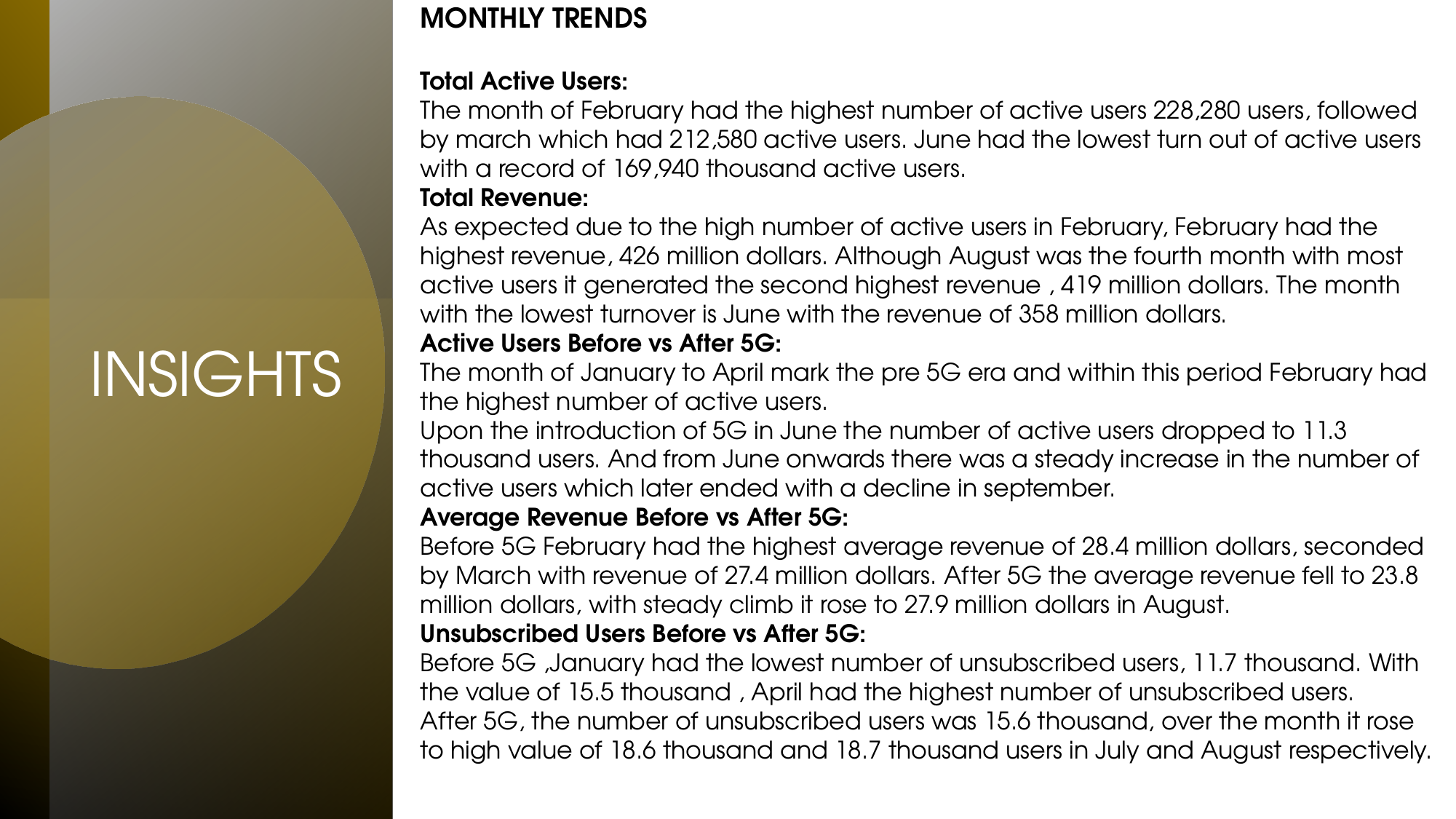

MONTHLY TRENDS

Total Active Users:
The month of February had the highest number of active users 228,280 users, followed by march which had 212,580 active users. June had the lowest turn out of active users with a record of 169,940 thousand active users.
Total Revenue:
As expected due to the high number of active users in February, February had the highest revenue, 426 million dollars. Although August was the fourth month with most active users it generated the second highest revenue , 419 million dollars. The month with the lowest turnover is June with the revenue of 358 million dollars.
Active Users Before vs After 5G:
The month of January to April mark the pre 5G era and within this period February had the highest number of active users.
Upon the introduction of 5G in June the number of active users dropped to 11.3 thousand users. And from June onwards there was a steady increase in the number of active users which later ended with a decline in september.
Average Revenue Before vs After 5G:
Before 5G February had the highest average revenue of 28.4 million dollars, seconded by March with revenue of 27.4 million dollars. After 5G the average revenue fell to 23.8 million dollars, with steady climb it rose to 27.9 million dollars in August.
Unsubscribed Users Before vs After 5G:
Before 5G ,January had the lowest number of unsubscribed users, 11.7 thousand. With the value of 15.5 thousand , April had the highest number of unsubscribed users.
After 5G, the number of unsubscribed users was 15.6 thousand, over the month it rose to high value of 18.6 thousand and 18.7 thousand users in July and August respectively.

# INSIGHTS